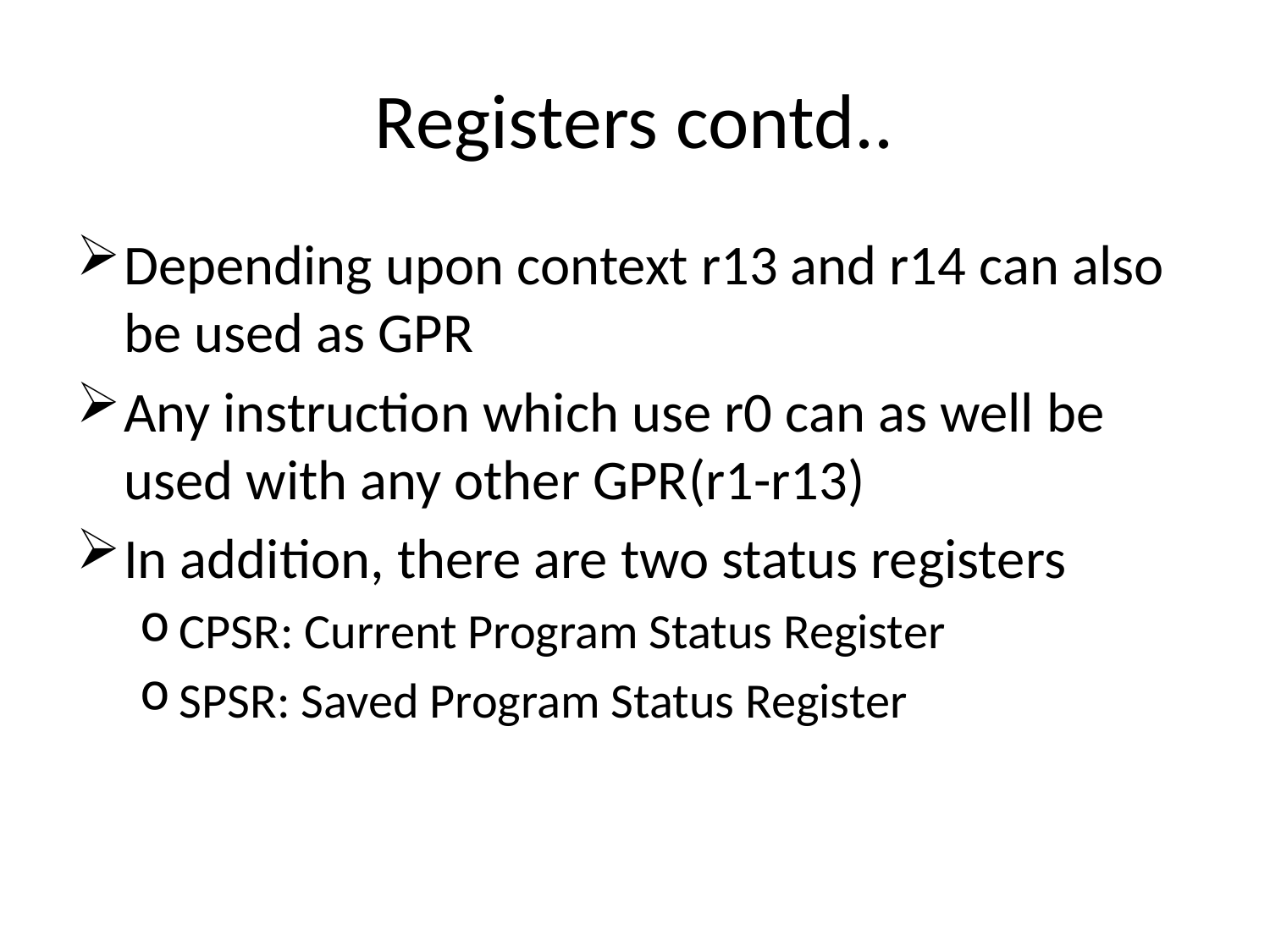

# Registers contd..
Depending upon context r13 and r14 can also be used as GPR
Any instruction which use r0 can as well be used with any other GPR(r1-r13)
In addition, there are two status registers
CPSR: Current Program Status Register
SPSR: Saved Program Status Register